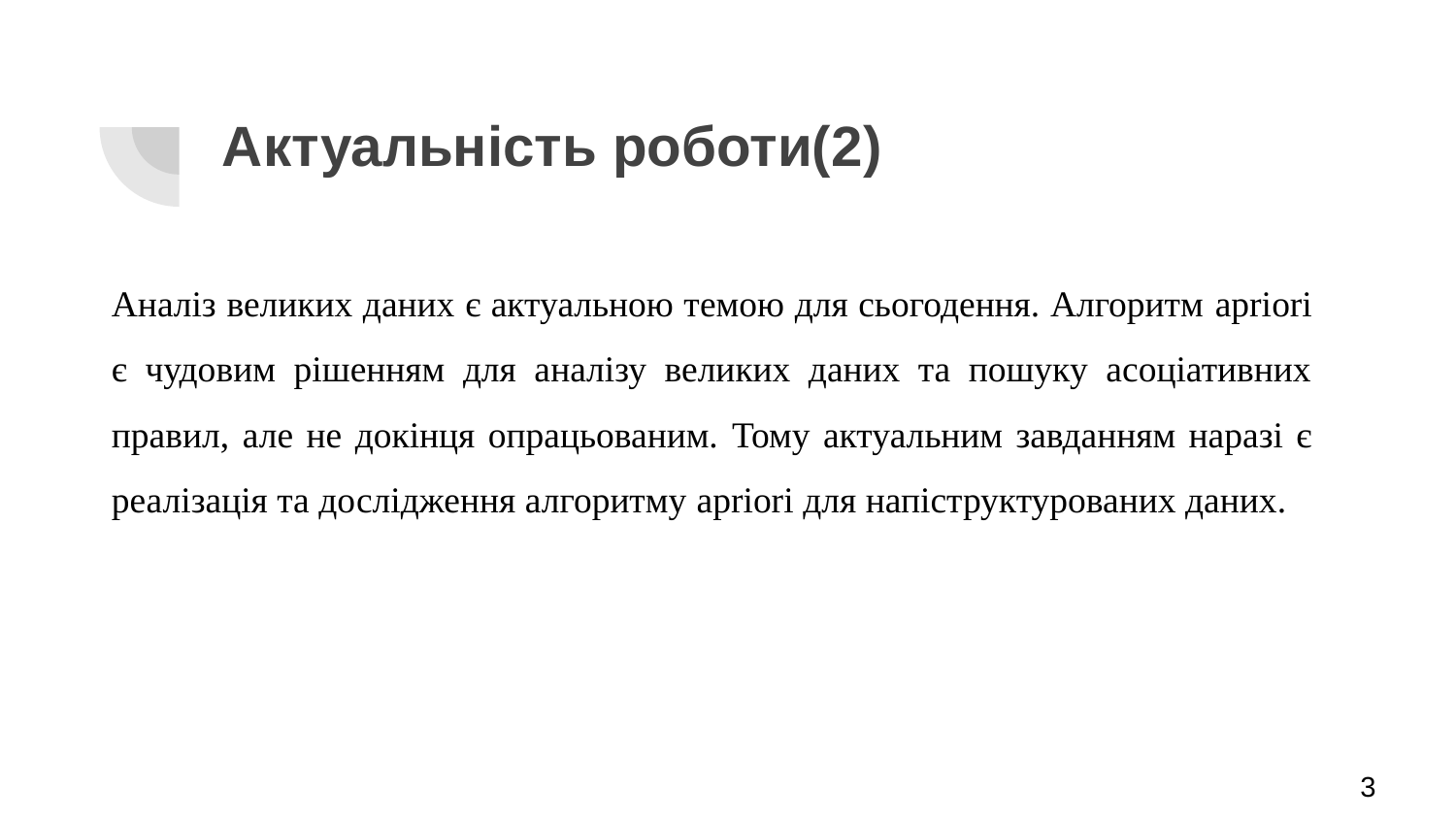

# Актуальність роботи(2)
Аналіз великих даних є актуальною темою для сьогодення. Алгоритм apriori є чудовим рішенням для аналізу великих даних та пошуку асоціативних правил, але не докінця опрацьованим. Тому актуальним завданням наразі є реалізація та дослідження алгоритму apriori для напіструктурованих даних.

3